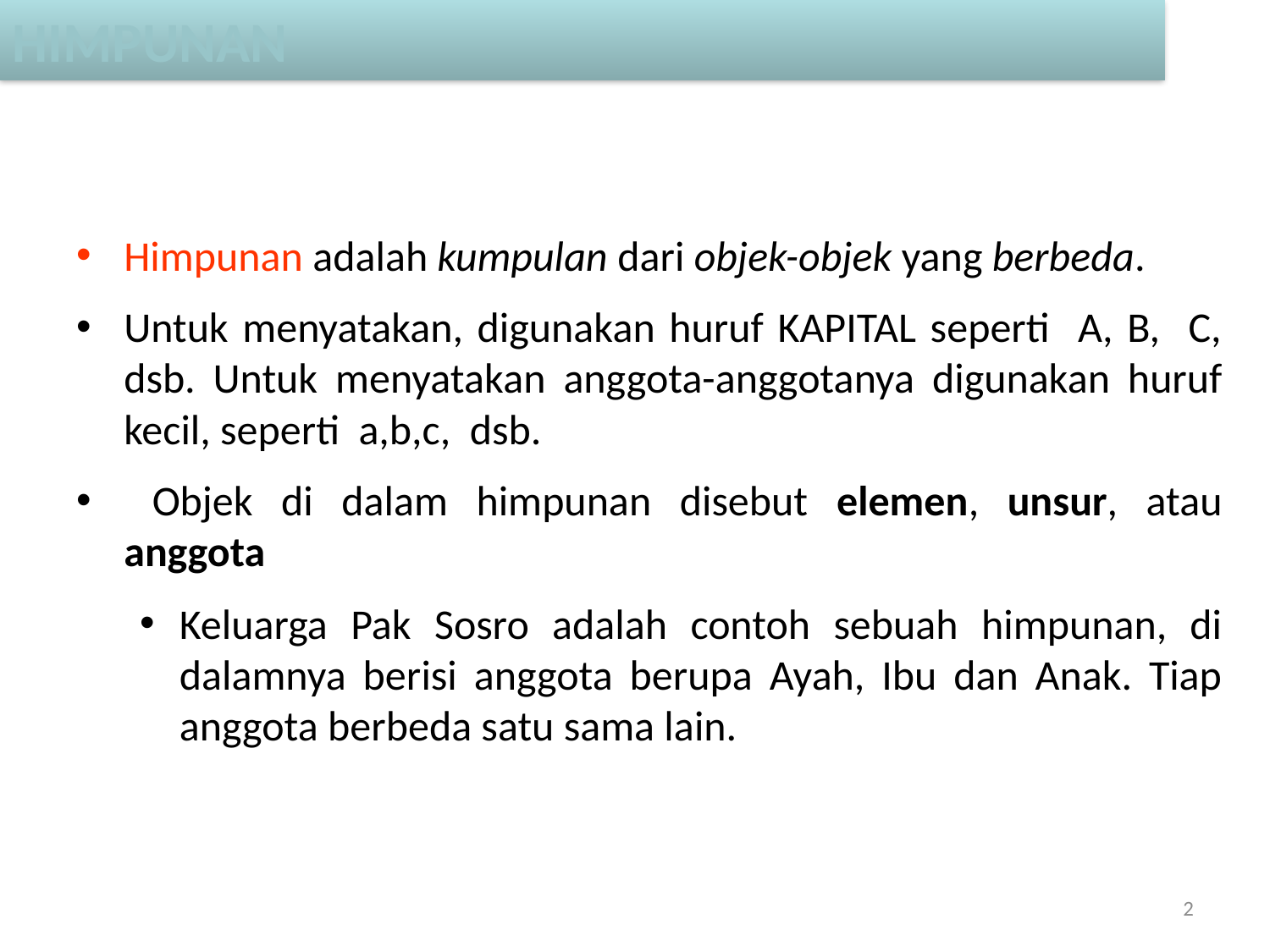

HIMPUNAN
Himpunan adalah kumpulan dari objek-objek yang berbeda.
Untuk menyatakan, digunakan huruf KAPITAL seperti  A, B,  C, dsb. Untuk menyatakan anggota-anggotanya digunakan huruf kecil, seperti  a,b,c,  dsb.
 Objek di dalam himpunan disebut elemen, unsur, atau anggota
Keluarga Pak Sosro adalah contoh sebuah himpunan, di dalamnya berisi anggota berupa Ayah, Ibu dan Anak. Tiap anggota berbeda satu sama lain.

2